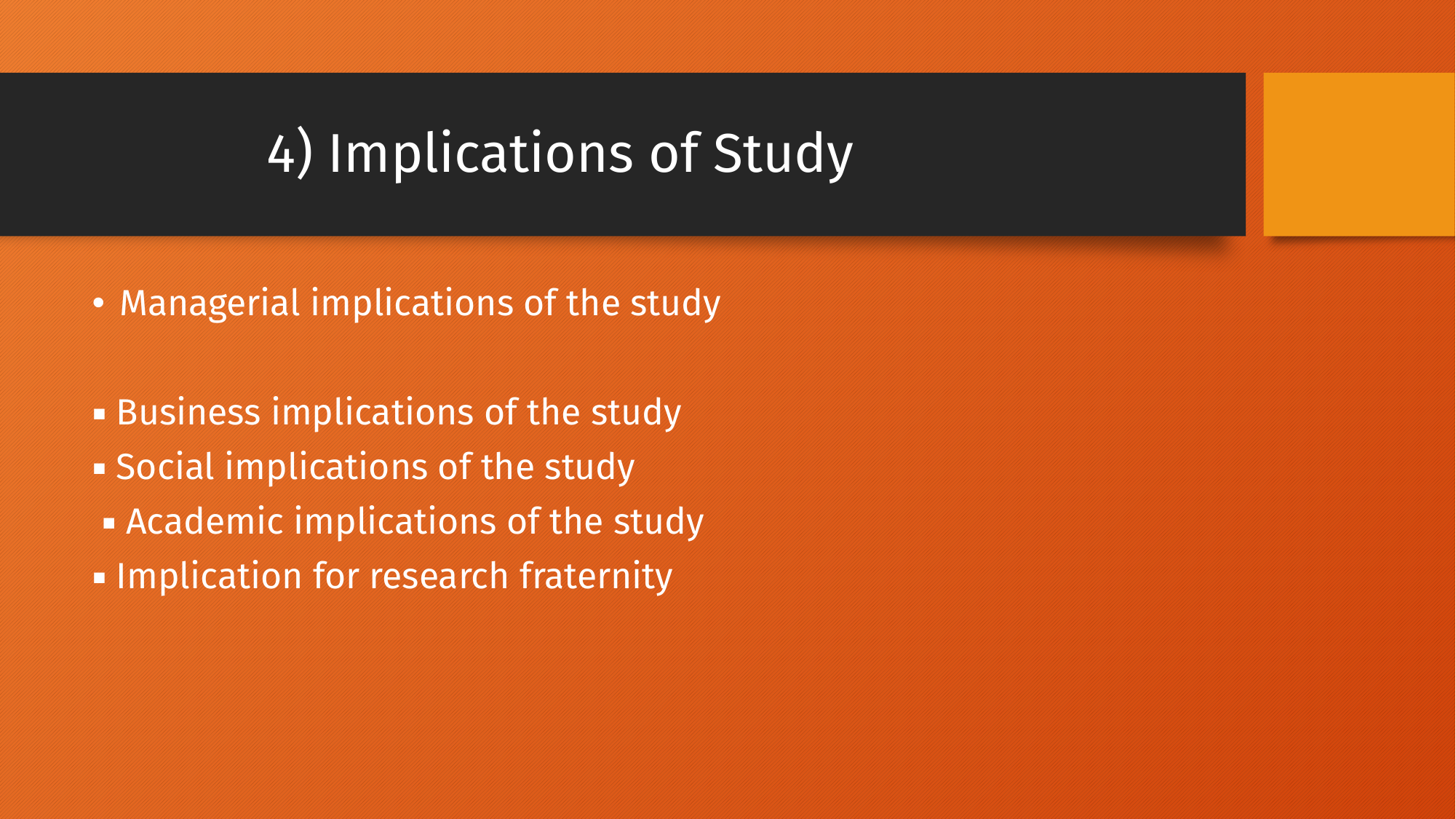

# 4) Implications of Study
Managerial implications of the study

▪ Business implications of the study
▪ Social implications of the study
 ▪ Academic implications of the study
▪ Implication for research fraternity